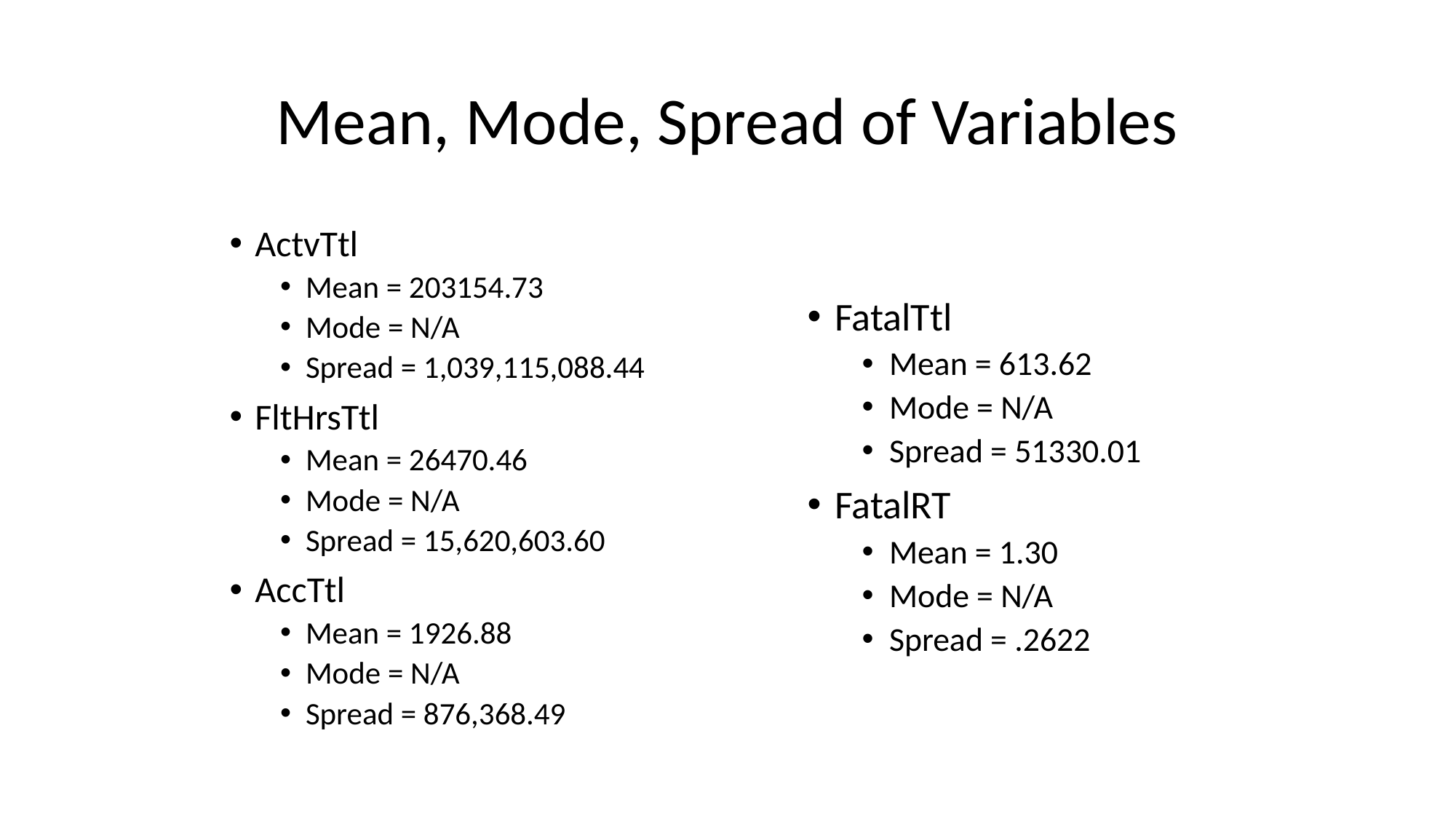

# Mean, Mode, Spread of Variables
ActvTtl
Mean = 203154.73
Mode = N/A
Spread = 1,039,115,088.44
FltHrsTtl
Mean = 26470.46
Mode = N/A
Spread = 15,620,603.60
AccTtl
Mean = 1926.88
Mode = N/A
Spread = 876,368.49
FatalTtl
Mean = 613.62
Mode = N/A
Spread = 51330.01
FatalRT
Mean = 1.30
Mode = N/A
Spread = .2622